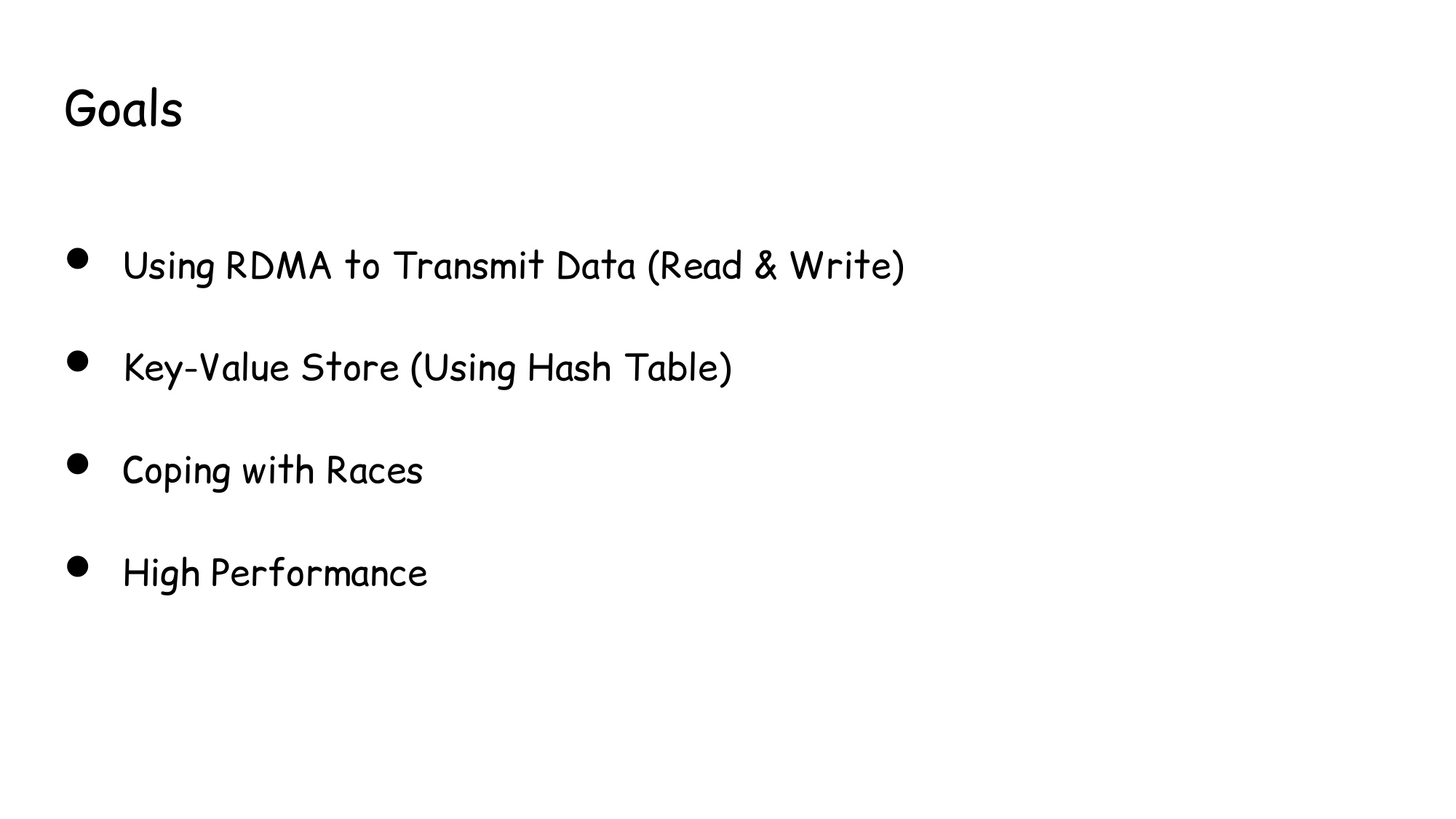

Goals
  Using RDMA to Transmit Data (Read & Write)
  Key-Value Store (Using Hash Table)
  Coping with Races
  High Performance